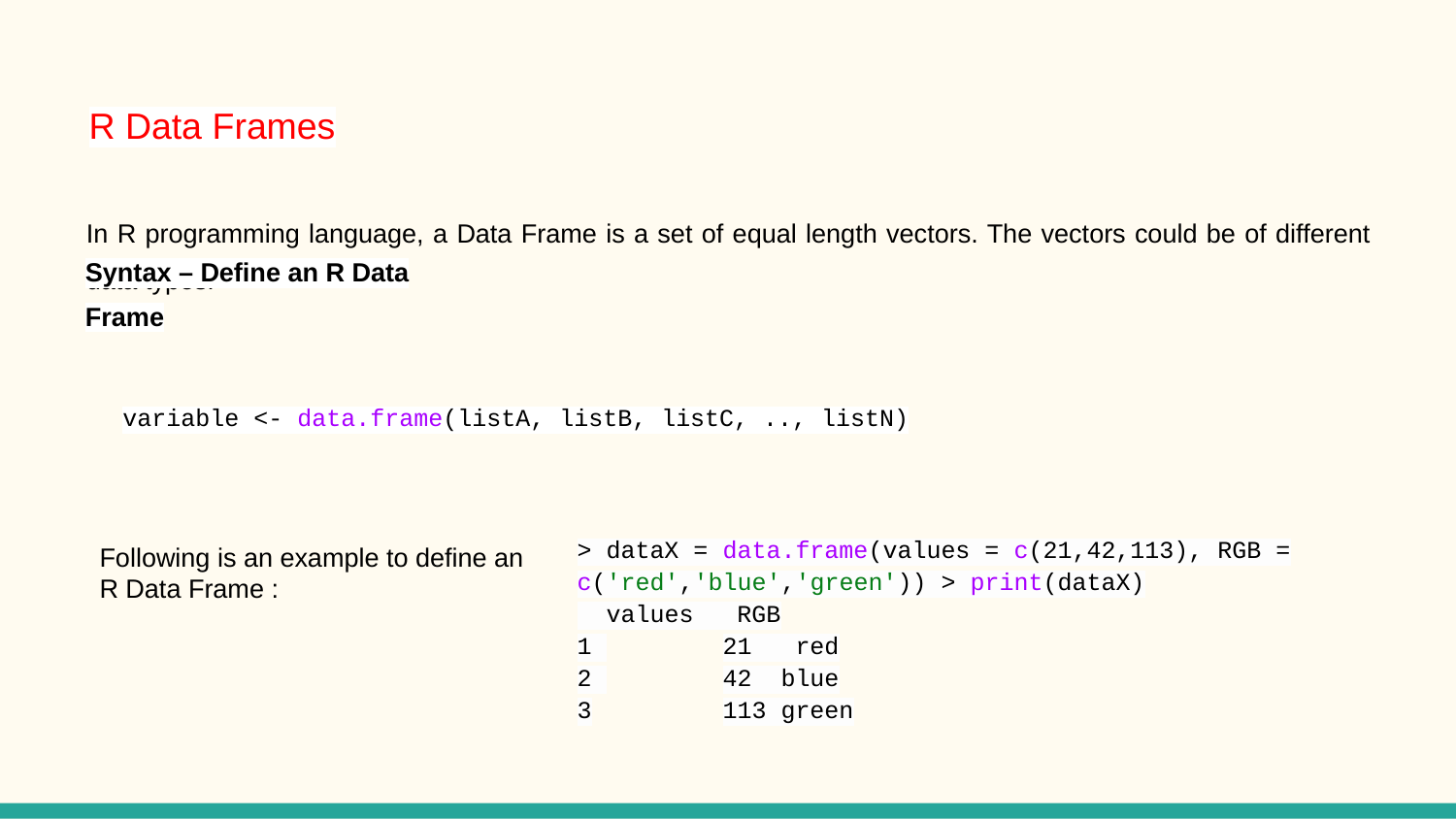

Syntax – Define an R Data Frame
# R Data Frames

In R programming language, a Data Frame is a set of equal length vectors. The vectors could be of different data types.

| variable <- data.frame(listA, listB, listC, .., listN) |
| --- |
> dataX = data.frame(values = c(21,42,113), RGB = c('red','blue','green')) > print(dataX)
  values   RGB
1 	21   red
2 	42  blue
3	113 green
Following is an example to define an R Data Frame :